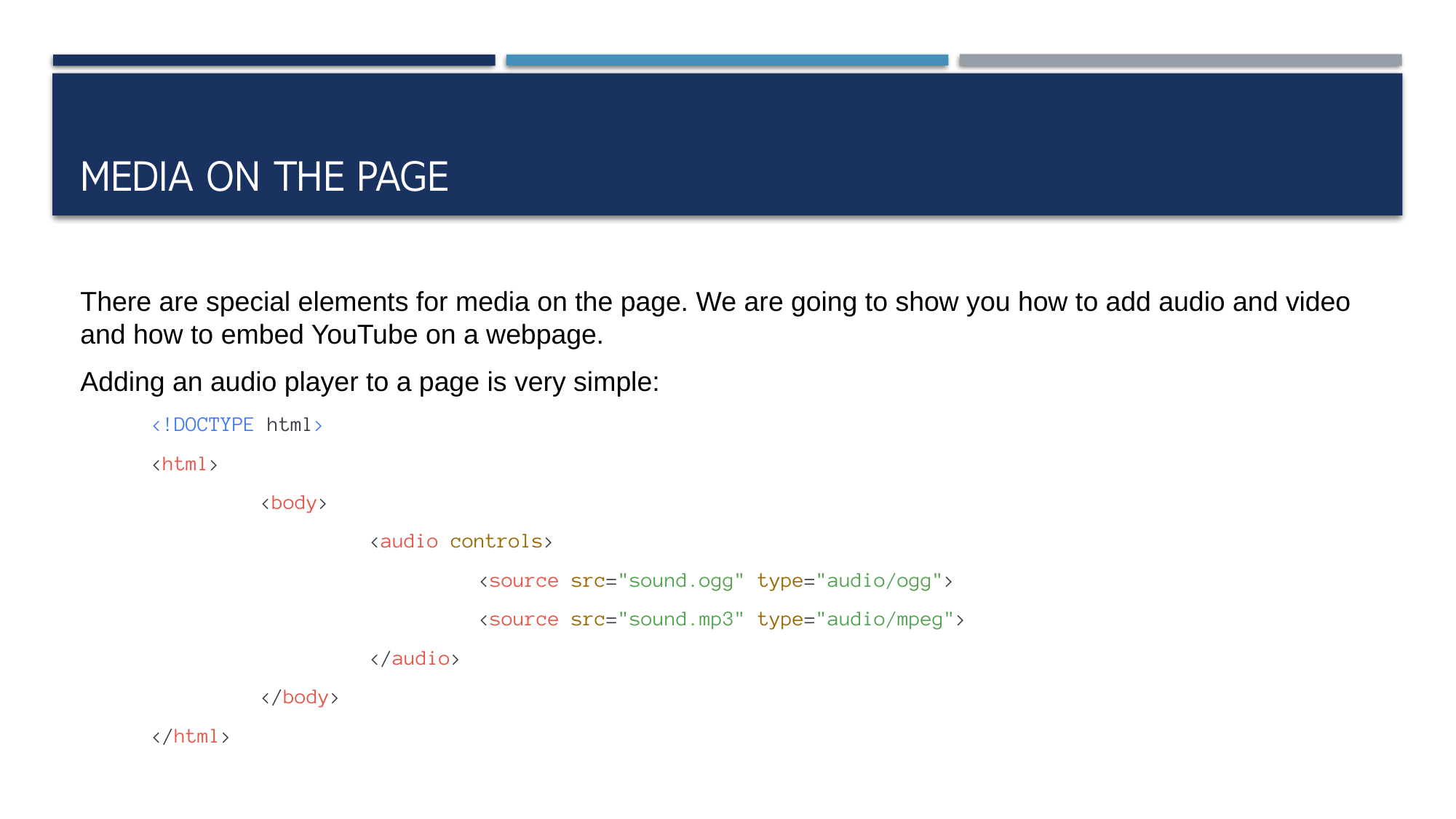

# Media on the page
There are special elements for media on the page. We are going to show you how to add audio and video and how to embed YouTube on a webpage.
Adding an audio player to a page is very simple:
<!DOCTYPE html>
<html>
	<body>
		<audio controls>
			<source src="sound.ogg" type="audio/ogg">
			<source src="sound.mp3" type="audio/mpeg">
		</audio>
	</body>
</html>